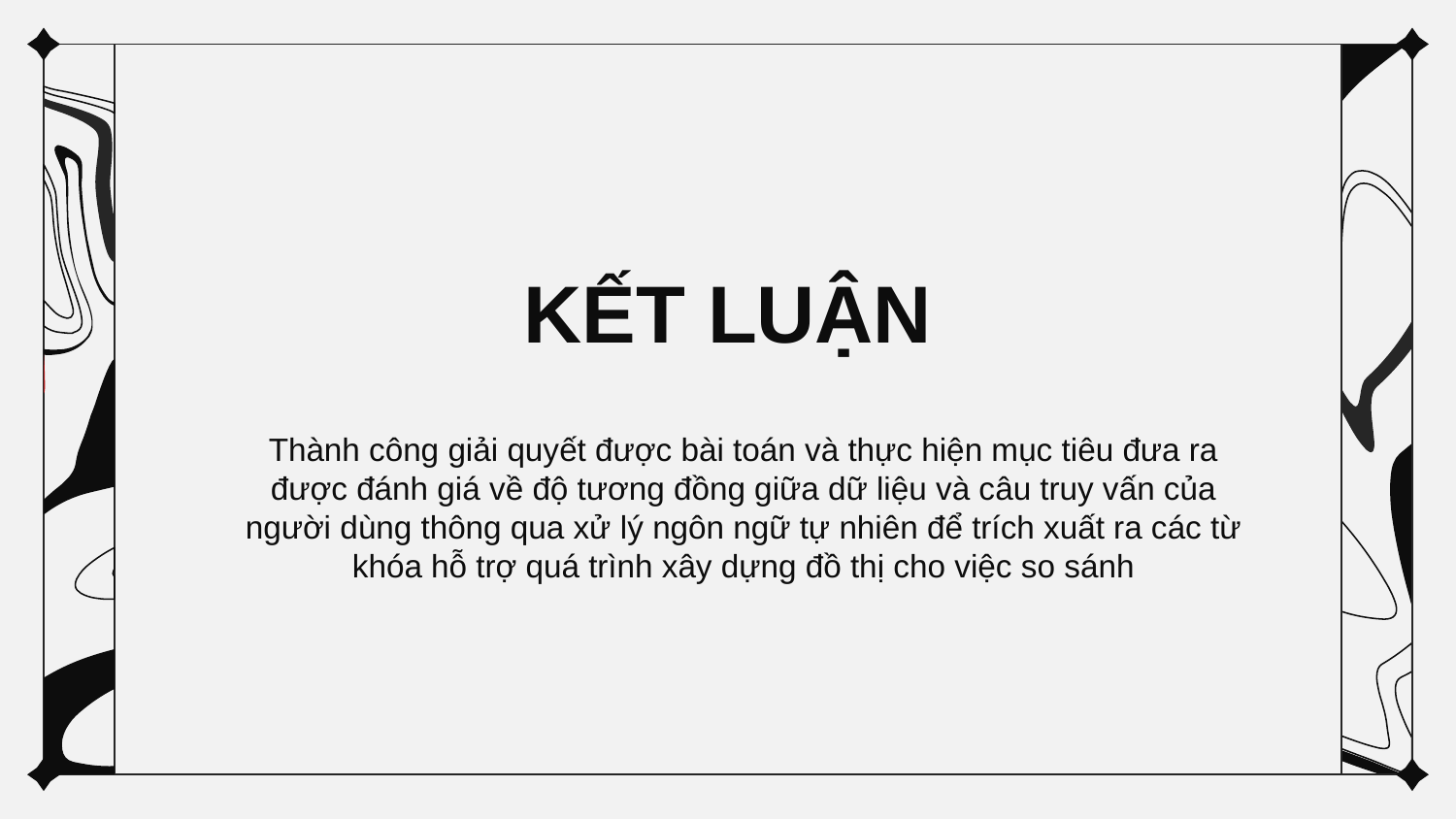

# KẾT LUẬN
Thành công giải quyết được bài toán và thực hiện mục tiêu đưa ra được đánh giá về độ tương đồng giữa dữ liệu và câu truy vấn của người dùng thông qua xử lý ngôn ngữ tự nhiên để trích xuất ra các từ khóa hỗ trợ quá trình xây dựng đồ thị cho việc so sánh